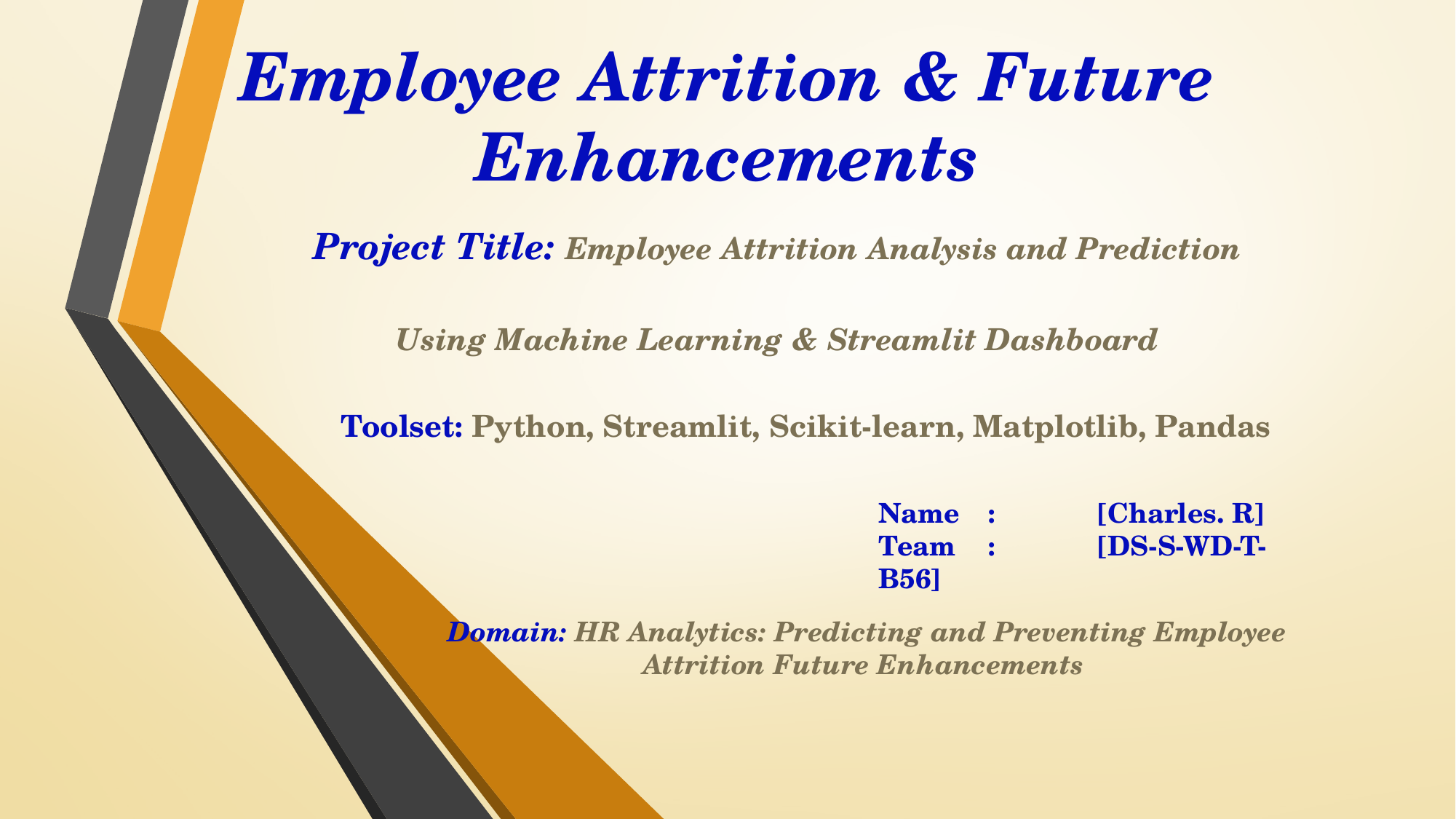

Employee Attrition & Future Enhancements
Project Title: Employee Attrition Analysis and Prediction
Using Machine Learning & Streamlit Dashboard
# Toolset: Python, Streamlit, Scikit-learn, Matplotlib, Pandas
Name	:	[Charles. R]
Team	:	[DS-S-WD-T-B56]
Domain: HR Analytics: Predicting and Preventing Employee Attrition Future Enhancements